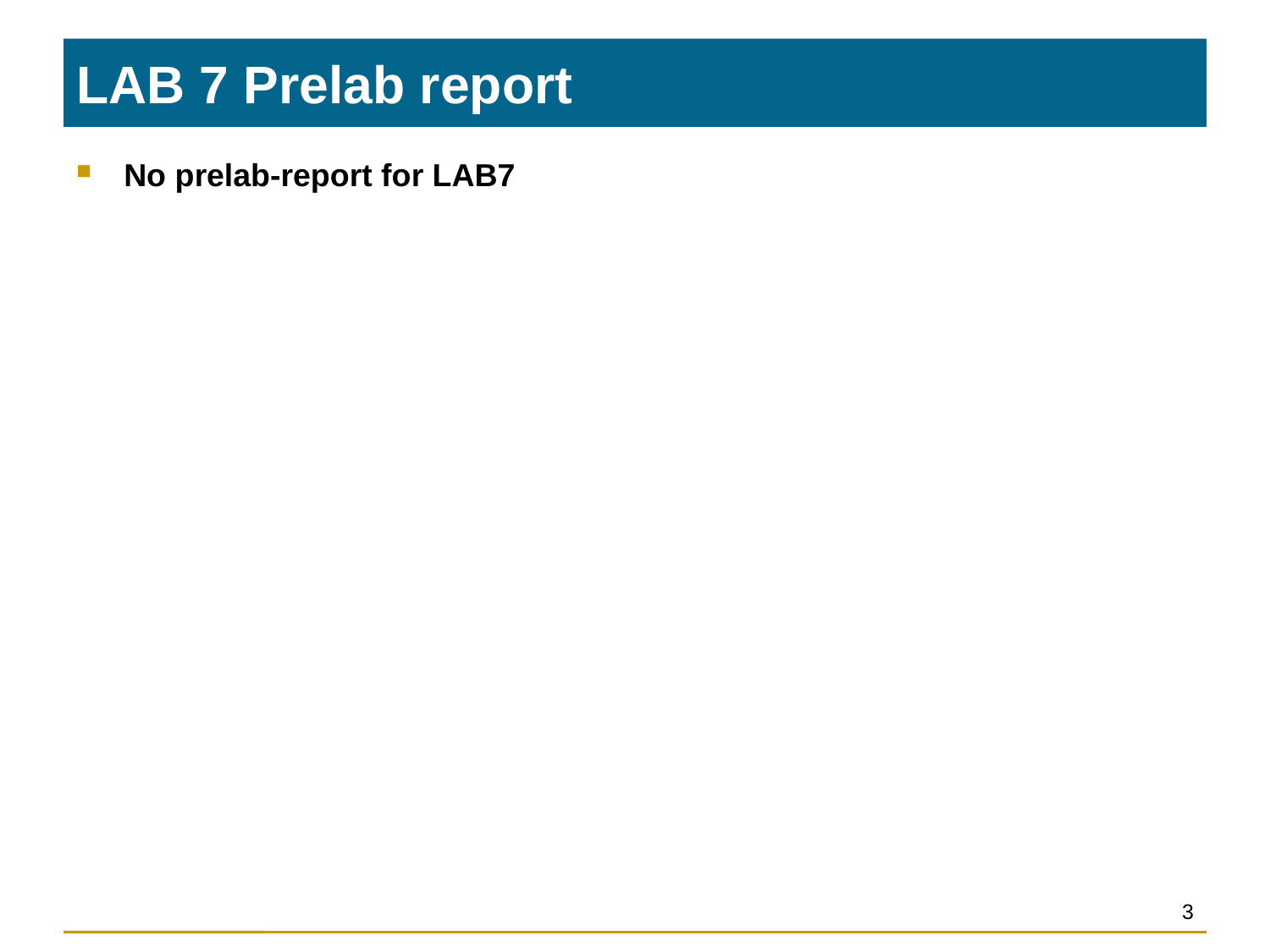

# LAB 7 Prelab report
No prelab-report for LAB7

3